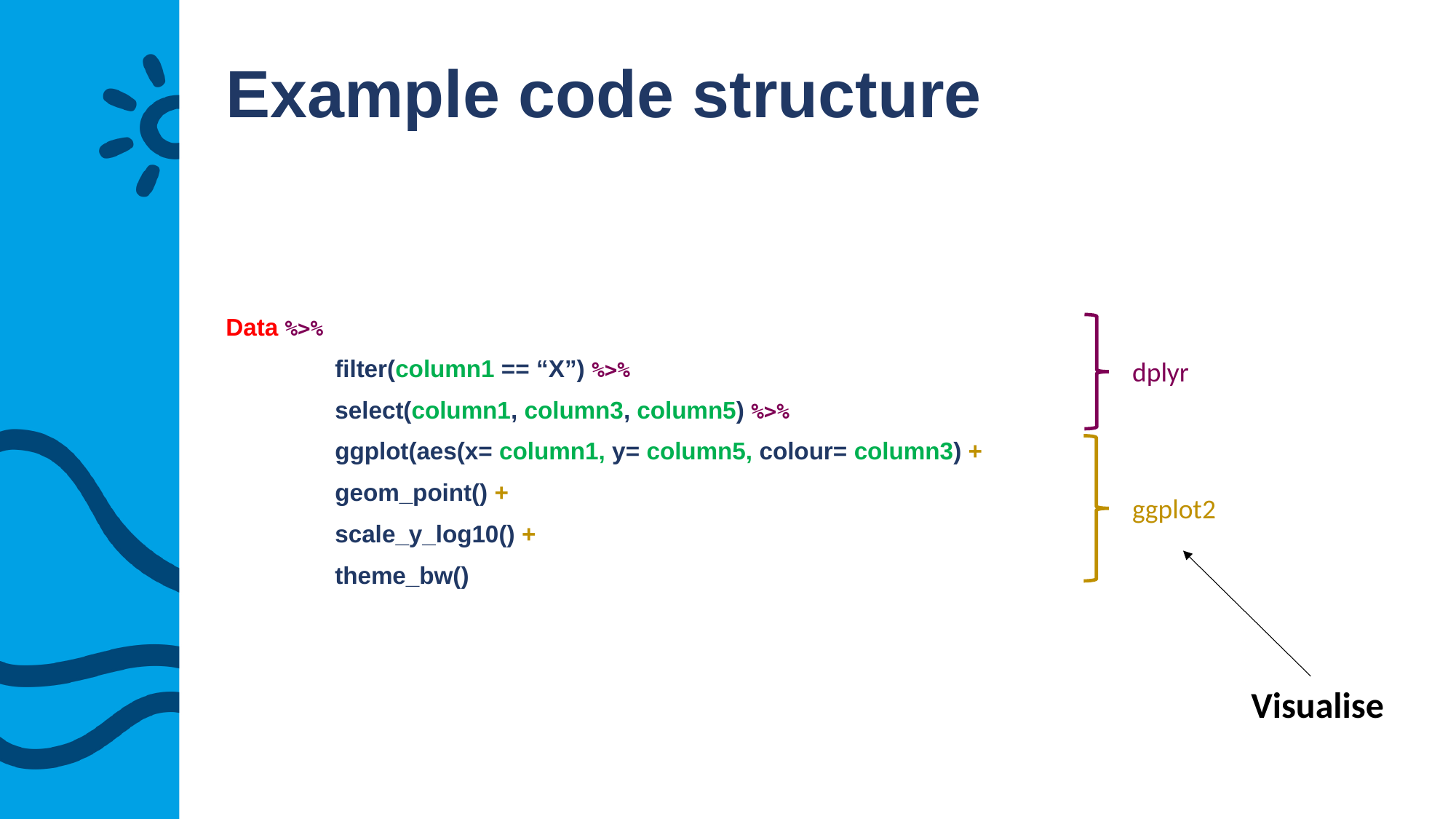

# Example code structure

Data %>%
	filter(column1 == “X”) %>%
	select(column1, column3, column5) %>%
	ggplot(aes(x= column1, y= column5, colour= column3) +
	geom_point() +
	scale_y_log10() +
	theme_bw()

dplyr

ggplot2
Visualise